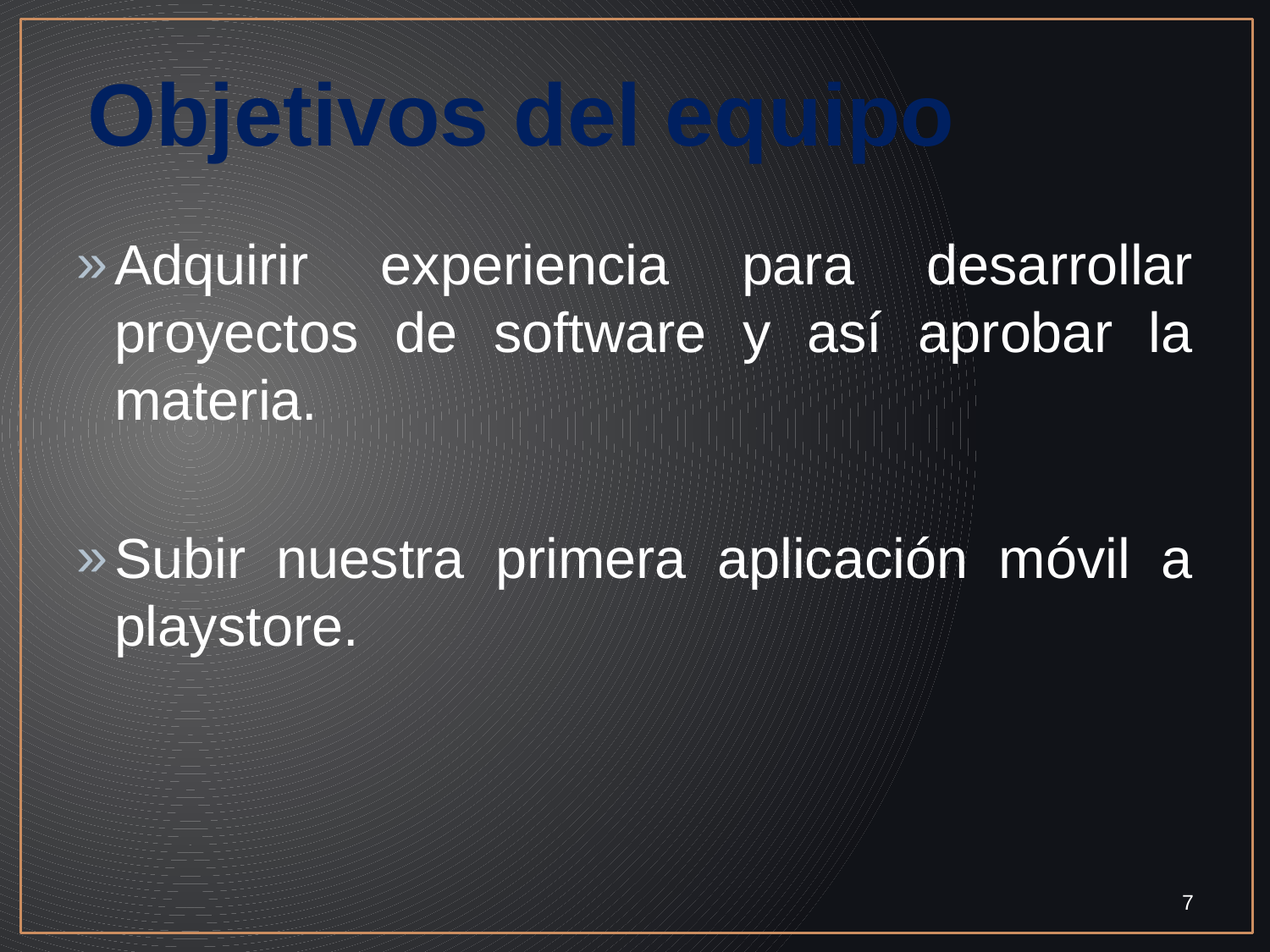

Objetivos del equipo
Adquirir experiencia para desarrollar proyectos de software y así aprobar la materia.

Subir nuestra primera aplicación móvil a playstore.
7